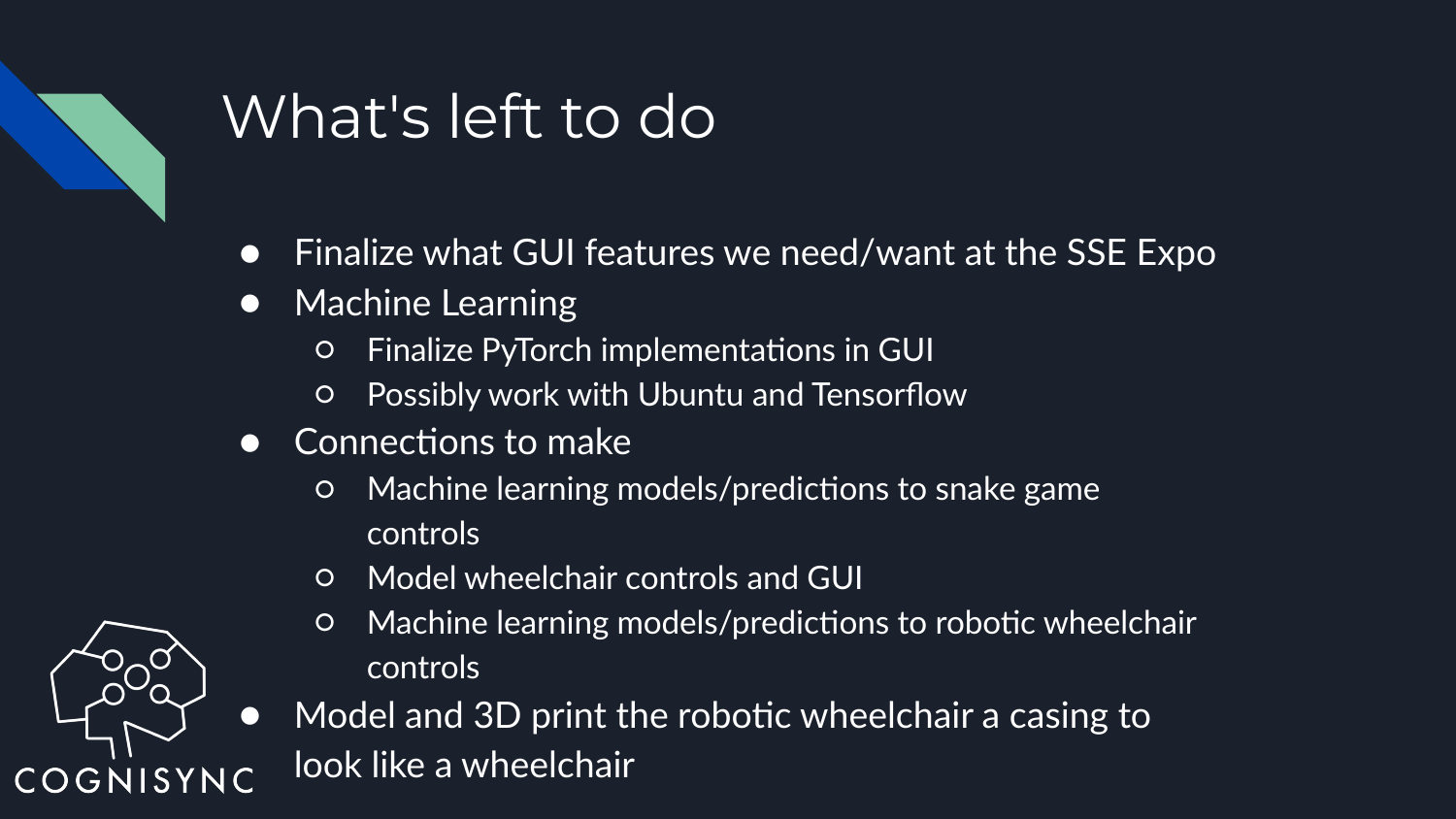

# What's left to do
Finalize what GUI features we need/want at the SSE Expo
Machine Learning
Finalize PyTorch implementations in GUI
Possibly work with Ubuntu and Tensorflow
Connections to make
Machine learning models/predictions to snake game controls
Model wheelchair controls and GUI
Machine learning models/predictions to robotic wheelchair controls
Model and 3D print the robotic wheelchair a casing to look like a wheelchair